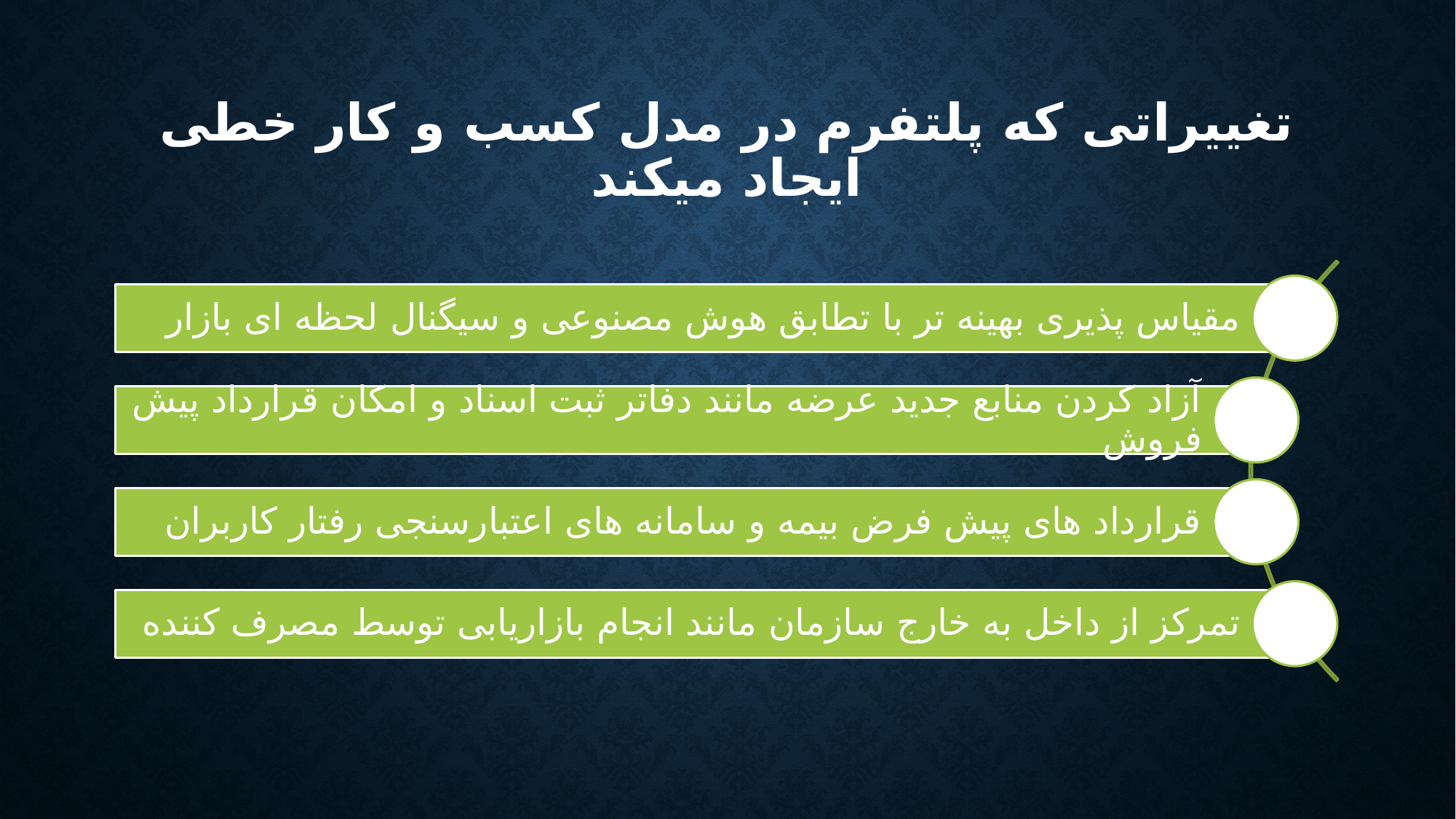

# تغییراتی که پلتفرم در مدل کسب و کار خطی ایجاد میکند
مقیاس پذیری بهینه تر با تطابق هوش مصنوعی و سیگنال لحظه ای بازار
آزاد کردن منابع جدید عرضه مانند دفاتر ثبت اسناد و امکان قرارداد پیش فروش
قرارداد های پیش فرض بیمه و سامانه های اعتبارسنجی رفتار کاربران
تمرکز از داخل به خارج سازمان مانند انجام بازاریابی توسط مصرف کننده